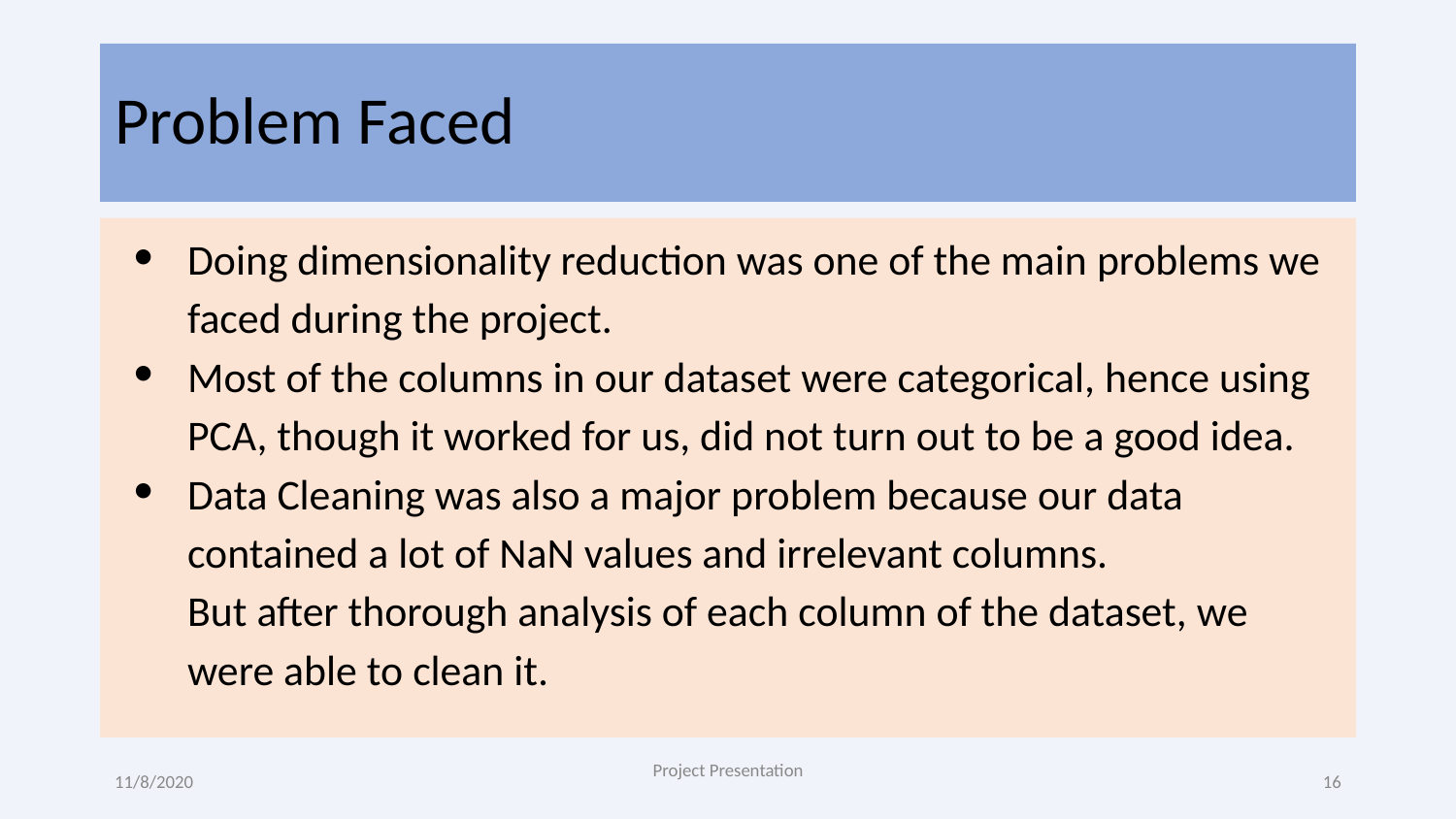

# Problem Faced
Doing dimensionality reduction was one of the main problems we
faced during the project.
Most of the columns in our dataset were categorical, hence using
PCA, though it worked for us, did not turn out to be a good idea.
Data Cleaning was also a major problem because our data
contained a lot of NaN values and irrelevant columns.
But after thorough analysis of each column of the dataset, we
were able to clean it.
11/8/2020
Project Presentation

16